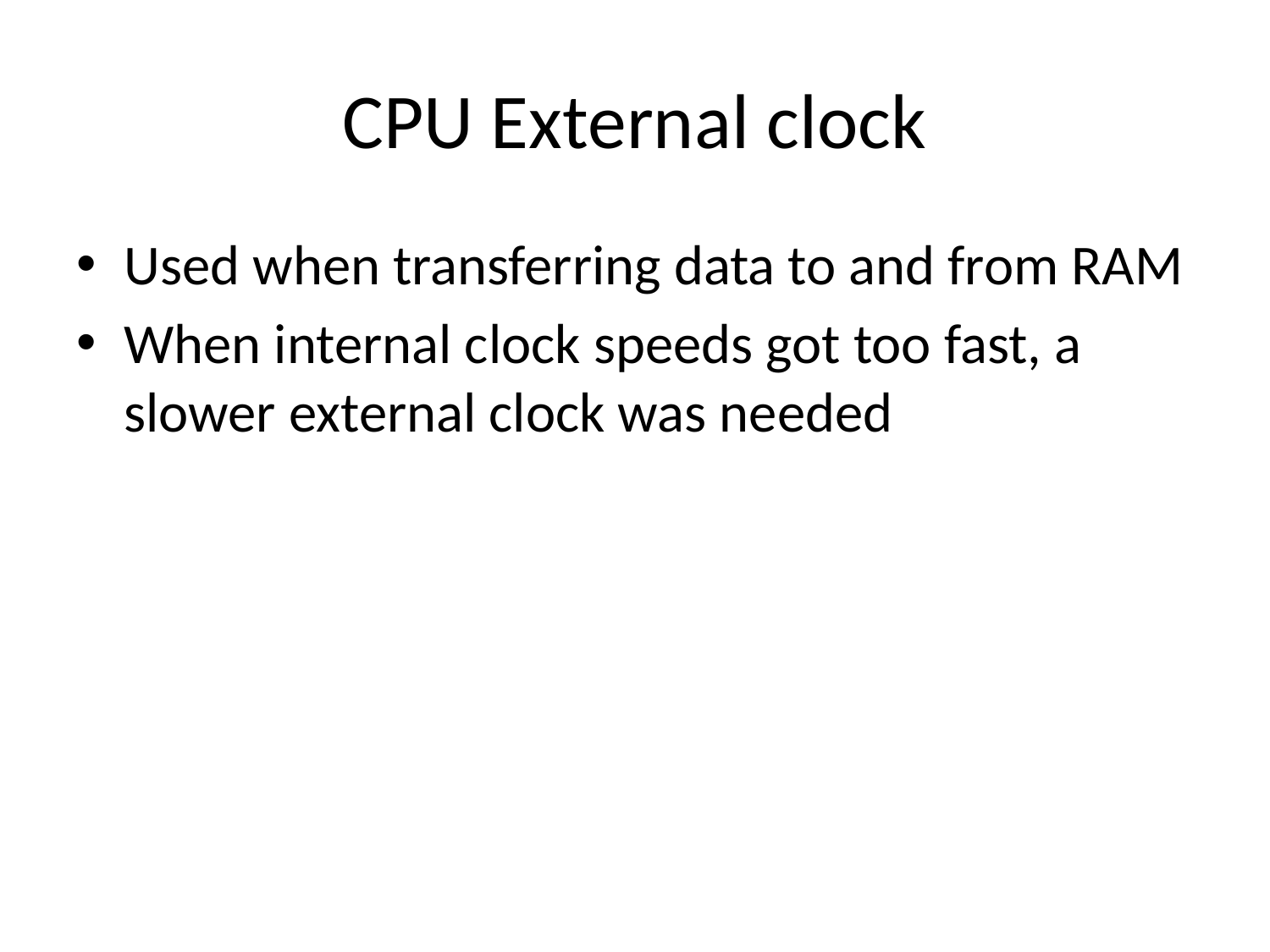

# CPU External clock
Used when transferring data to and from RAM
When internal clock speeds got too fast, a slower external clock was needed